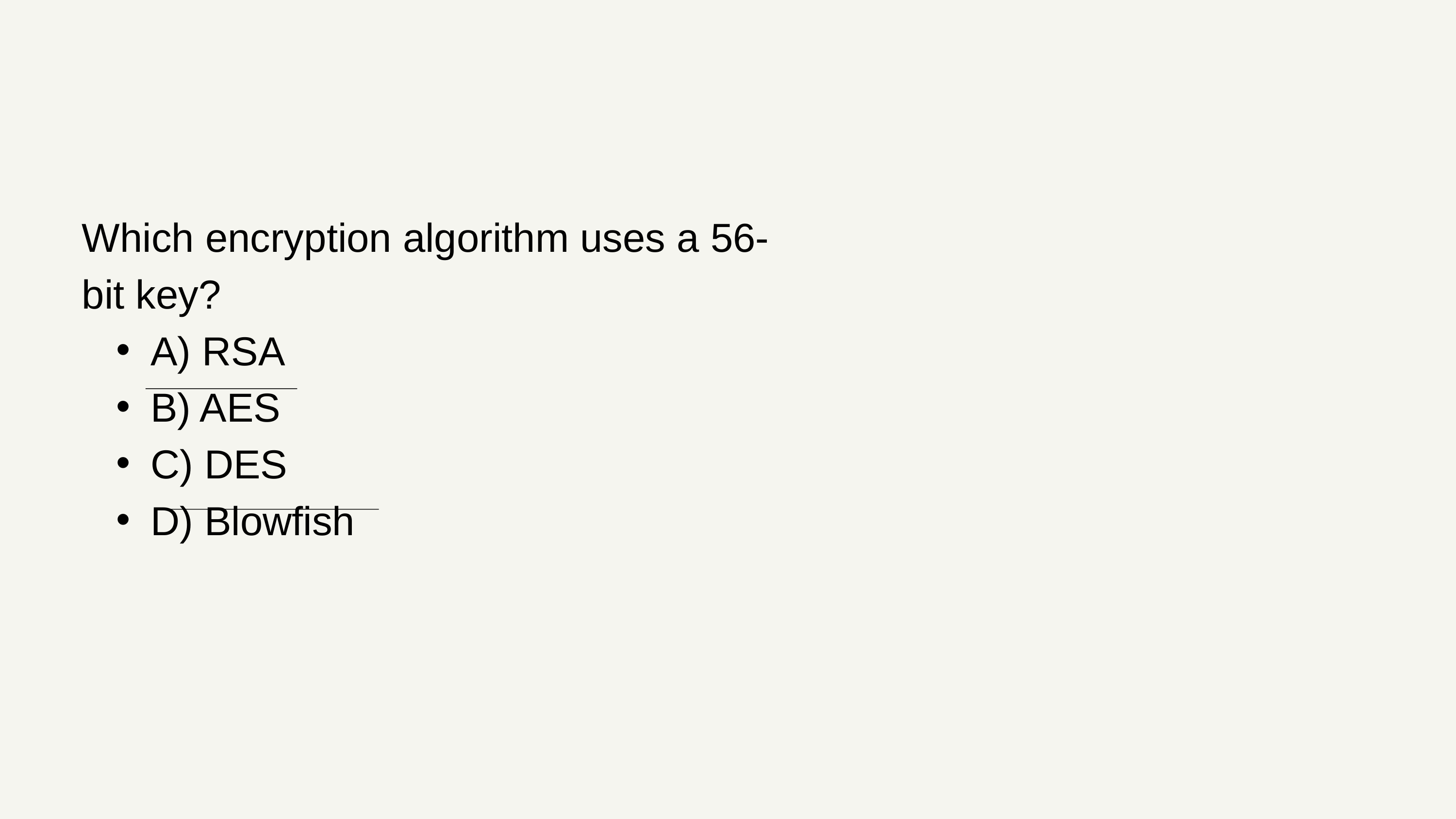

Which encryption algorithm uses a 56-bit key?
A) RSA
B) AES
C) DES
D) Blowfish